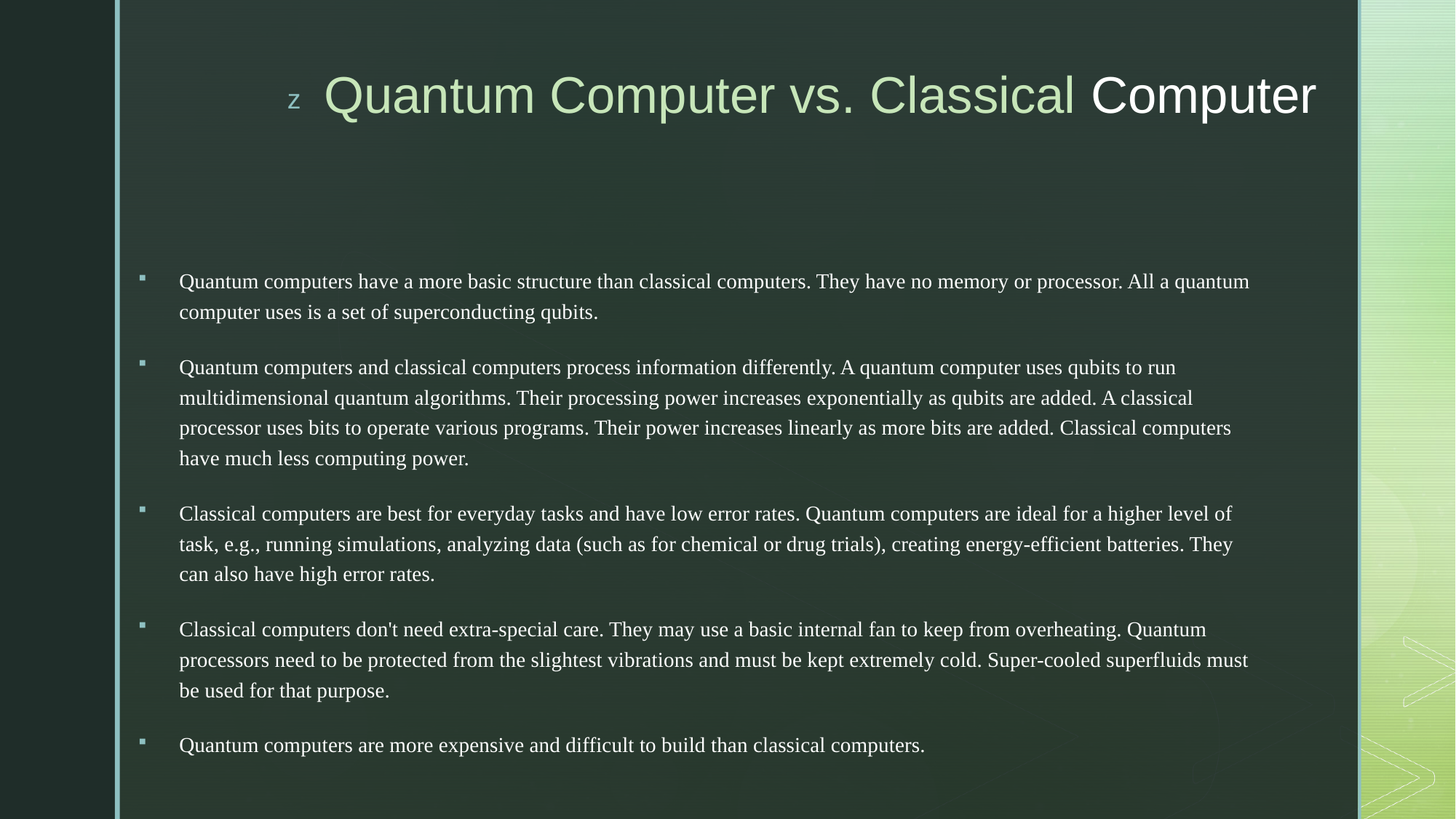

# Quantum Computer vs. Classical Computer
Quantum computers have a more basic structure than classical computers. They have no memory or processor. All a quantum computer uses is a set of superconducting qubits.
Quantum computers and classical computers process information differently. A quantum computer uses qubits to run multidimensional quantum algorithms. Their processing power increases exponentially as qubits are added. A classical processor uses bits to operate various programs. Their power increases linearly as more bits are added. Classical computers have much less computing power.
Classical computers are best for everyday tasks and have low error rates. Quantum computers are ideal for a higher level of task, e.g., running simulations, analyzing data (such as for chemical or drug trials), creating energy-efficient batteries. They can also have high error rates.
Classical computers don't need extra-special care. They may use a basic internal fan to keep from overheating. Quantum processors need to be protected from the slightest vibrations and must be kept extremely cold. Super-cooled superfluids must be used for that purpose.
Quantum computers are more expensive and difficult to build than classical computers.